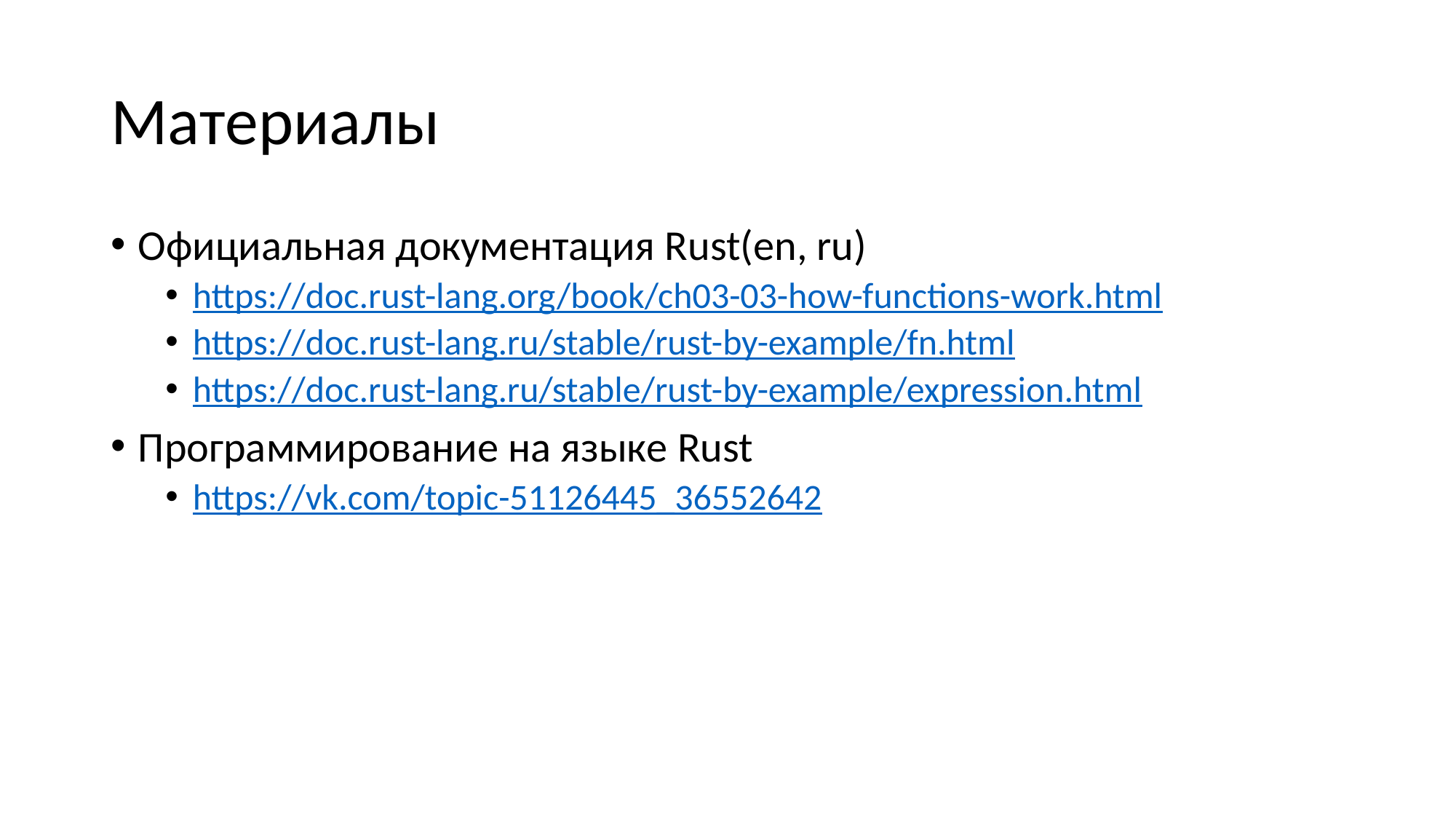

# Материалы
Официальная документация Rust(en, ru)
https://doc.rust-lang.org/book/ch03-03-how-functions-work.html
https://doc.rust-lang.ru/stable/rust-by-example/fn.html
https://doc.rust-lang.ru/stable/rust-by-example/expression.html
Программирование на языке Rust
https://vk.com/topic-51126445_36552642